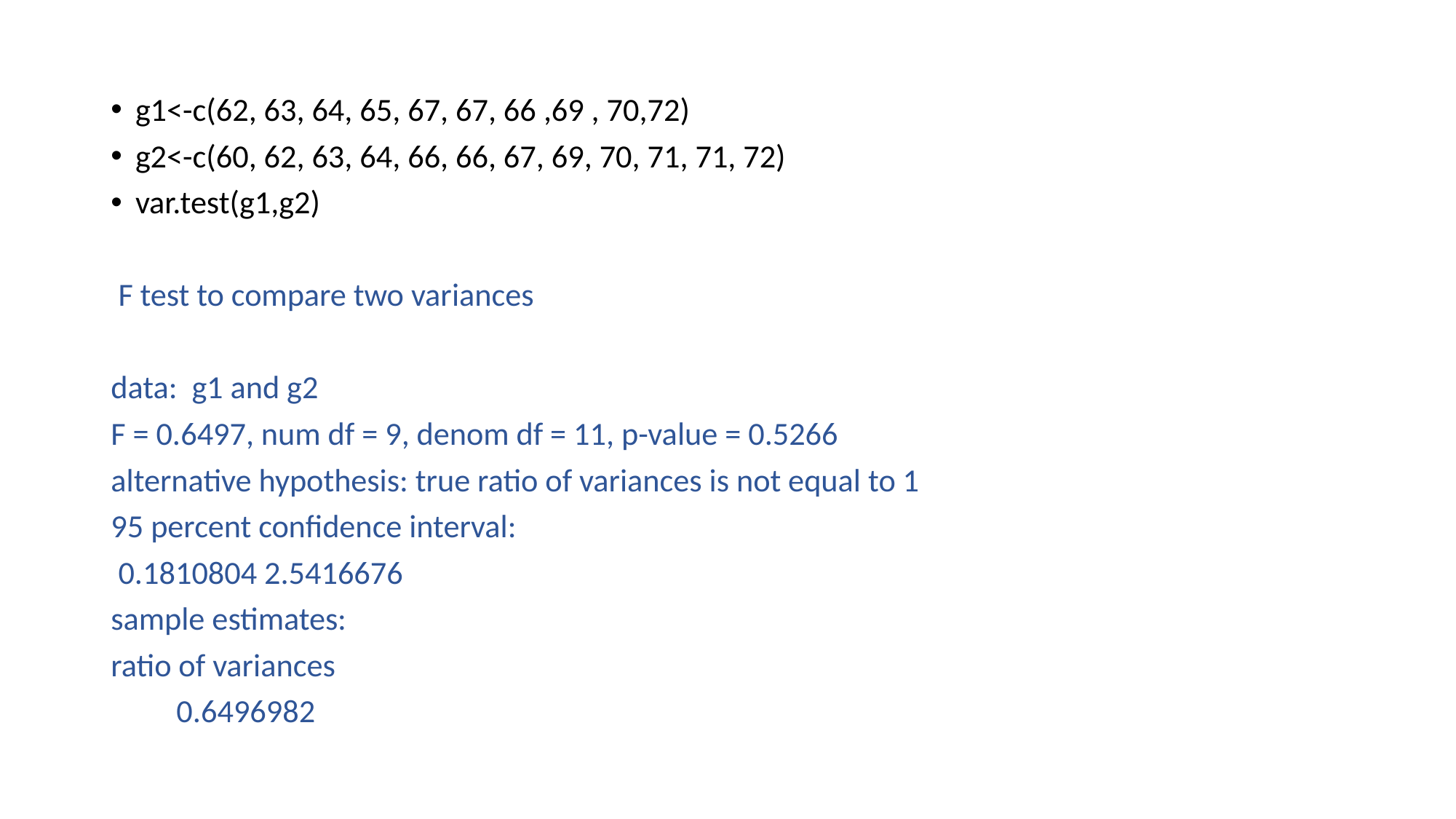

g1<-c(62, 63, 64, 65, 67, 67, 66 ,69 , 70,72)
g2<-c(60, 62, 63, 64, 66, 66, 67, 69, 70, 71, 71, 72)
var.test(g1,g2)

 F test to compare two variances

data:  g1 and g2
F = 0.6497, num df = 9, denom df = 11, p-value = 0.5266
alternative hypothesis: true ratio of variances is not equal to 1
95 percent confidence interval:
 0.1810804 2.5416676
sample estimates:
ratio of variances
         0.6496982